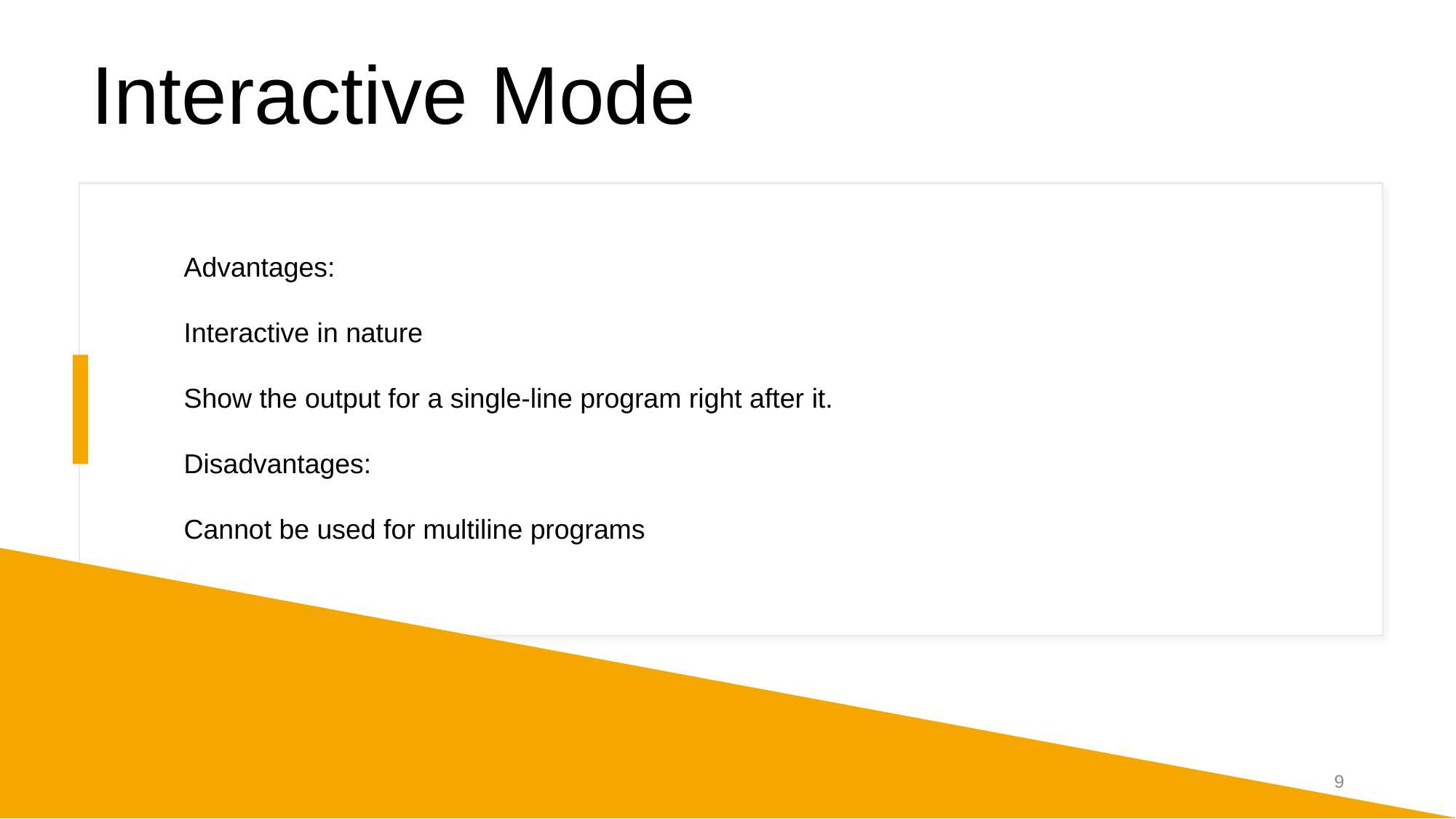

# Interactive Mode
Advantages:

Interactive in nature

Show the output for a single-line program right after it.

Disadvantages:

Cannot be used for multiline programs
5/5/2024
NuTech Academy
9